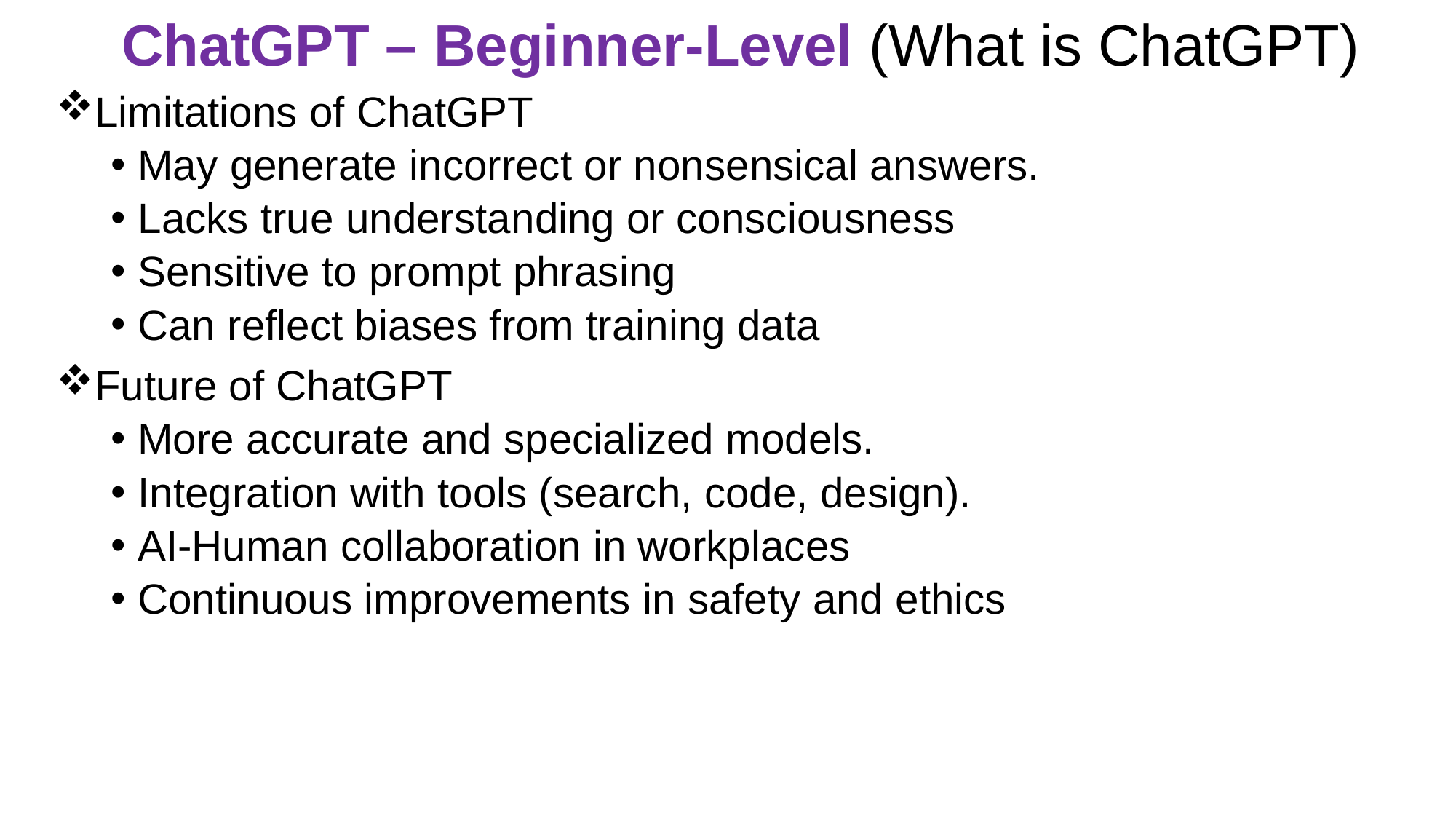

# ChatGPT – Beginner-Level (What is ChatGPT)
Limitations of ChatGPT
May generate incorrect or nonsensical answers.
Lacks true understanding or consciousness
Sensitive to prompt phrasing
Can reflect biases from training data
Future of ChatGPT
More accurate and specialized models.
Integration with tools (search, code, design).
AI-Human collaboration in workplaces
Continuous improvements in safety and ethics